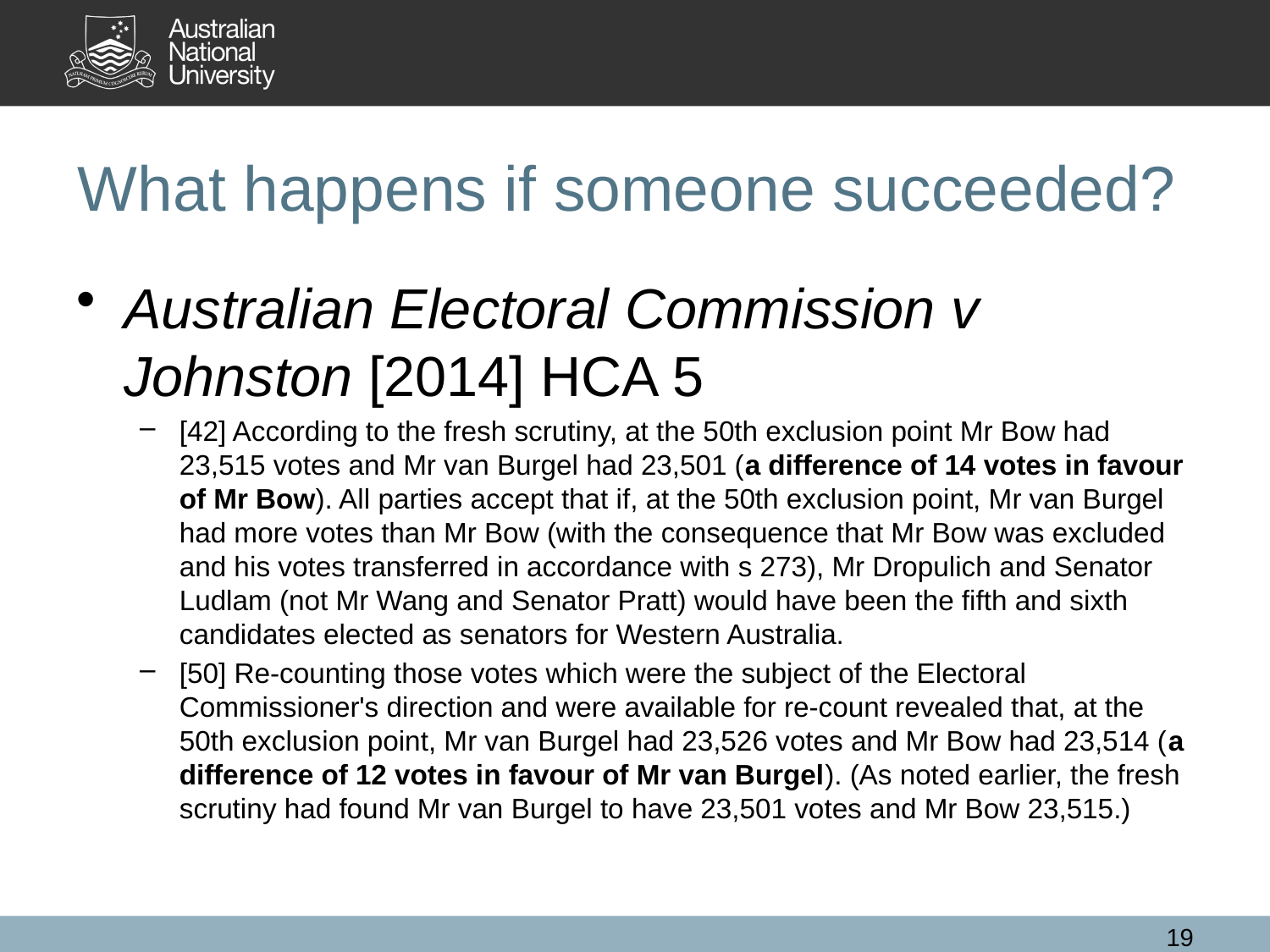

# What happens if someone succeeded?
Australian Electoral Commission v Johnston [2014] HCA 5
[42] According to the fresh scrutiny, at the 50th exclusion point Mr Bow had 23,515 votes and Mr van Burgel had 23,501 (a difference of 14 votes in favour of Mr Bow). All parties accept that if, at the 50th exclusion point, Mr van Burgel had more votes than Mr Bow (with the consequence that Mr Bow was excluded and his votes transferred in accordance with s 273), Mr Dropulich and Senator Ludlam (not Mr Wang and Senator Pratt) would have been the fifth and sixth candidates elected as senators for Western Australia.
[50] Re-counting those votes which were the subject of the Electoral Commissioner's direction and were available for re-count revealed that, at the 50th exclusion point, Mr van Burgel had 23,526 votes and Mr Bow had 23,514 (a difference of 12 votes in favour of Mr van Burgel). (As noted earlier, the fresh scrutiny had found Mr van Burgel to have 23,501 votes and Mr Bow 23,515.)
19